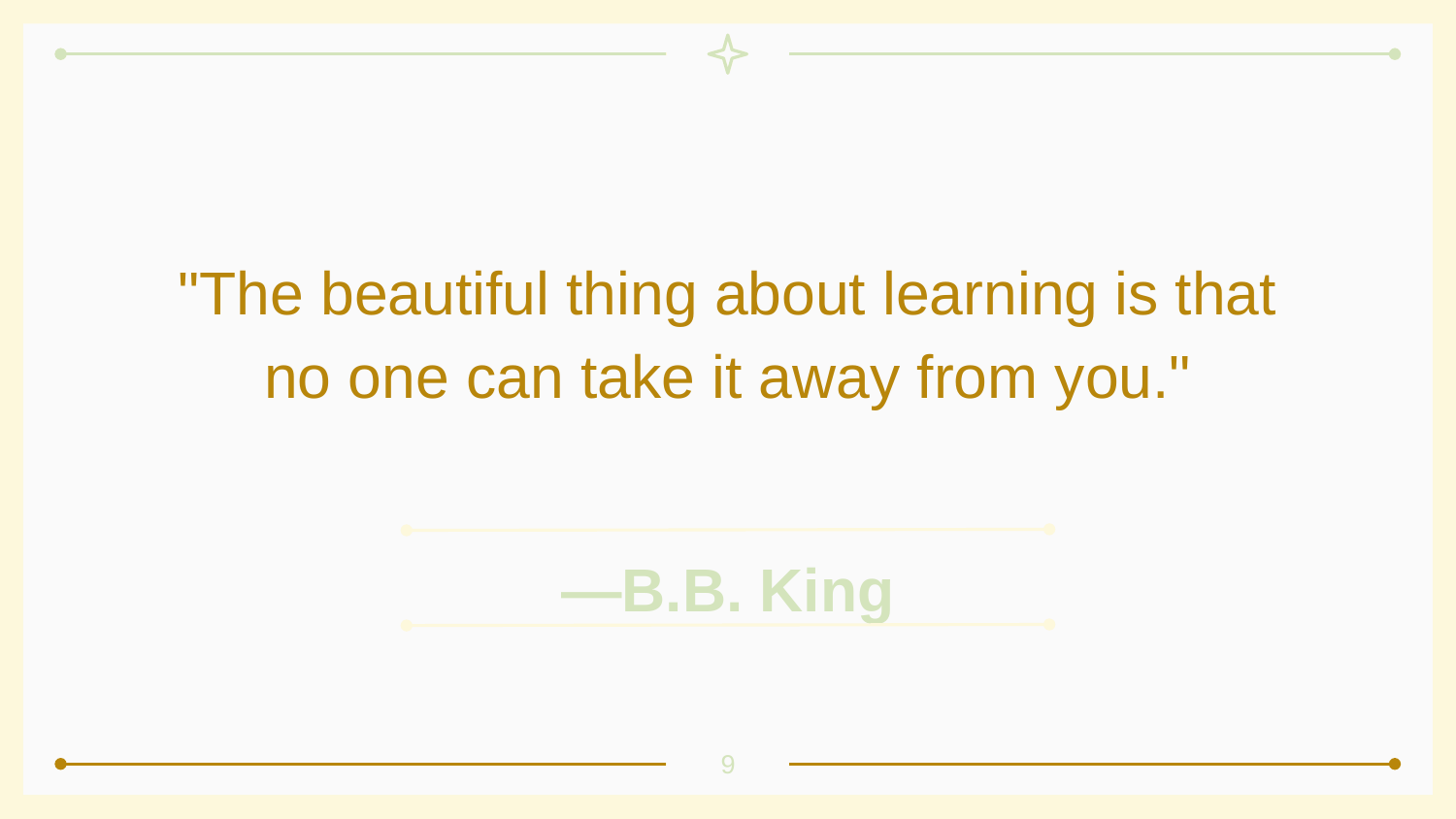

"The beautiful thing about learning is that no one can take it away from you."
# —B.B. King
9